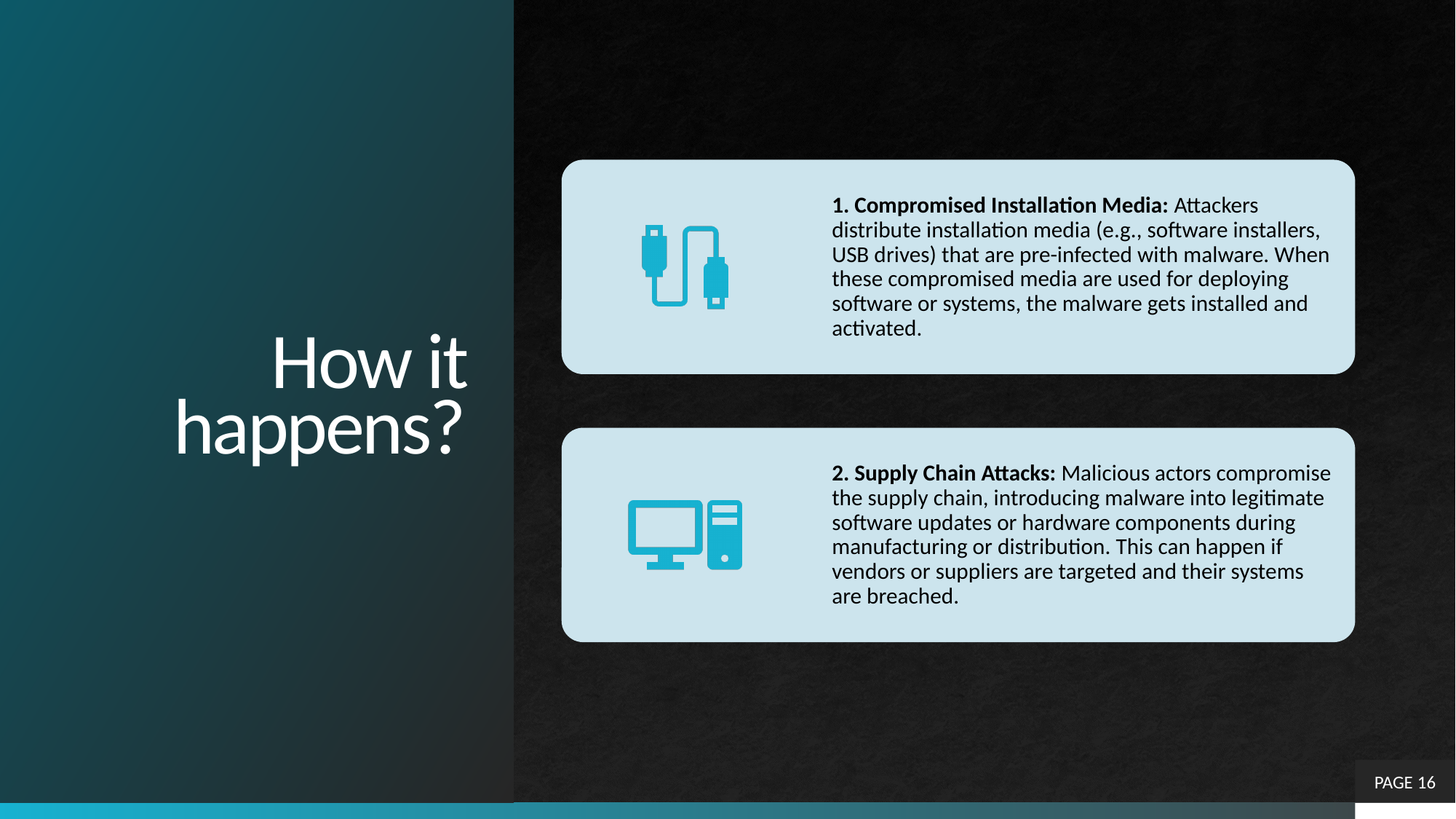

# How it happens?
1. Compromised Installation Media: Attackers distribute installation media (e.g., software installers, USB drives) that are pre-infected with malware. When these compromised media are used for deploying software or systems, the malware gets installed and activated.
2. Supply Chain Attacks: Malicious actors compromise the supply chain, introducing malware into legitimate software updates or hardware components during manufacturing or distribution. This can happen if vendors or suppliers are targeted and their systems are breached.
PAGE 16